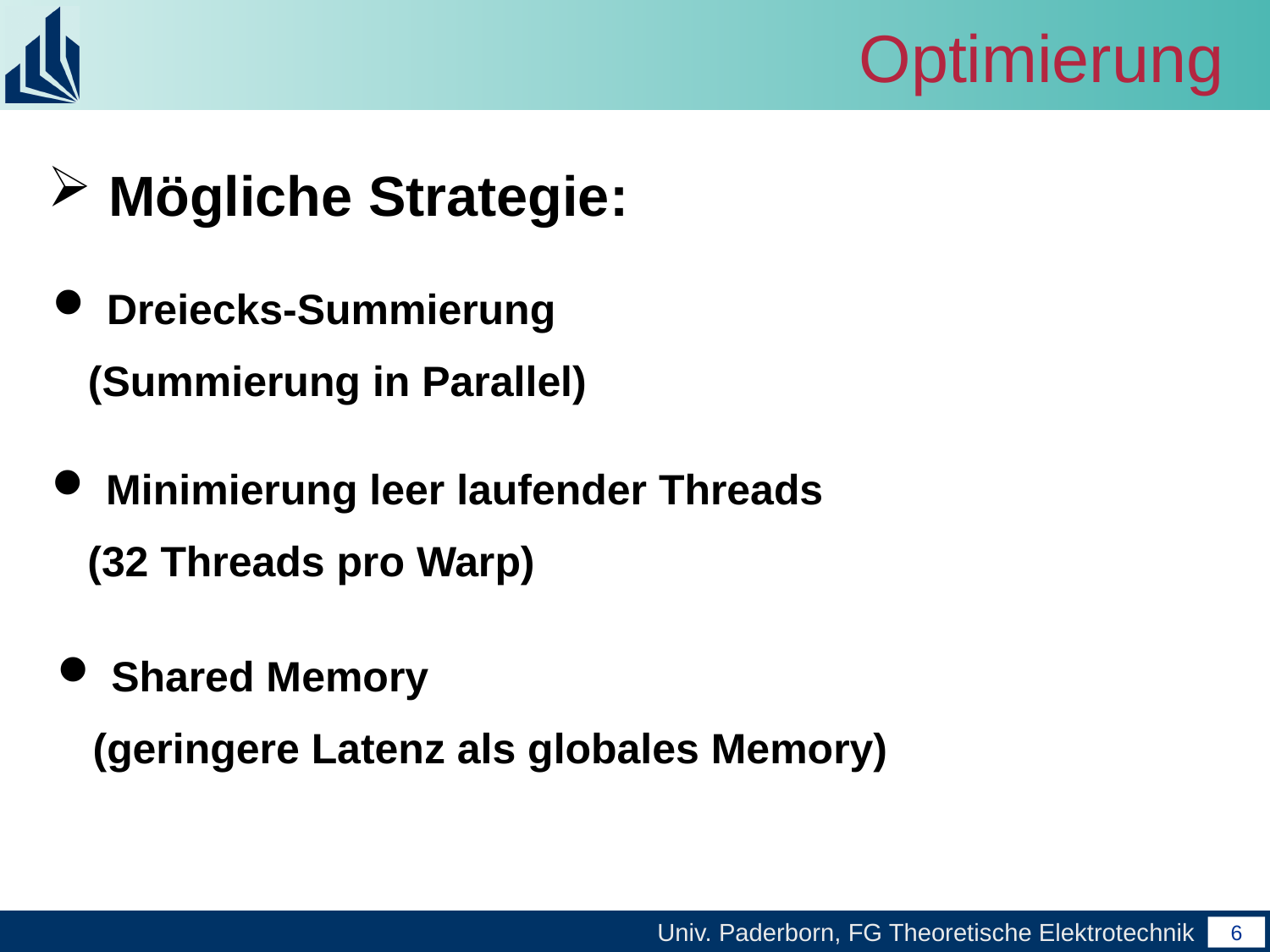

# Optimierung
 Mögliche Strategie:
 Dreiecks-Summierung
   (Summierung in Parallel)
 Minimierung leer laufender Threads
   (32 Threads pro Warp)
 Shared Memory
   (geringere Latenz als globales Memory)